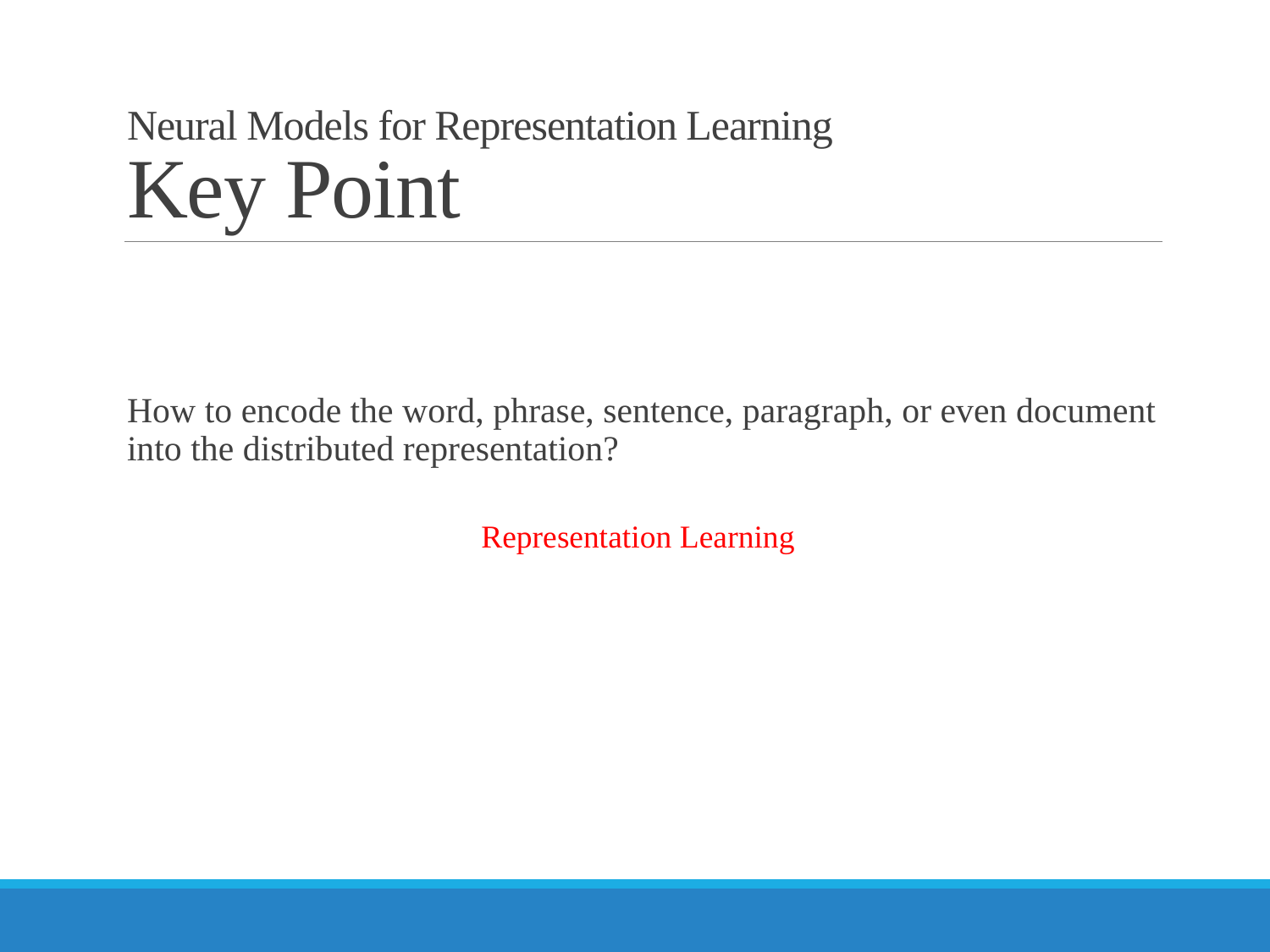

# Neural Models for Representation Learning Key Point

How to encode the word, phrase, sentence, paragraph, or even document into the distributed representation?
Representation Learning